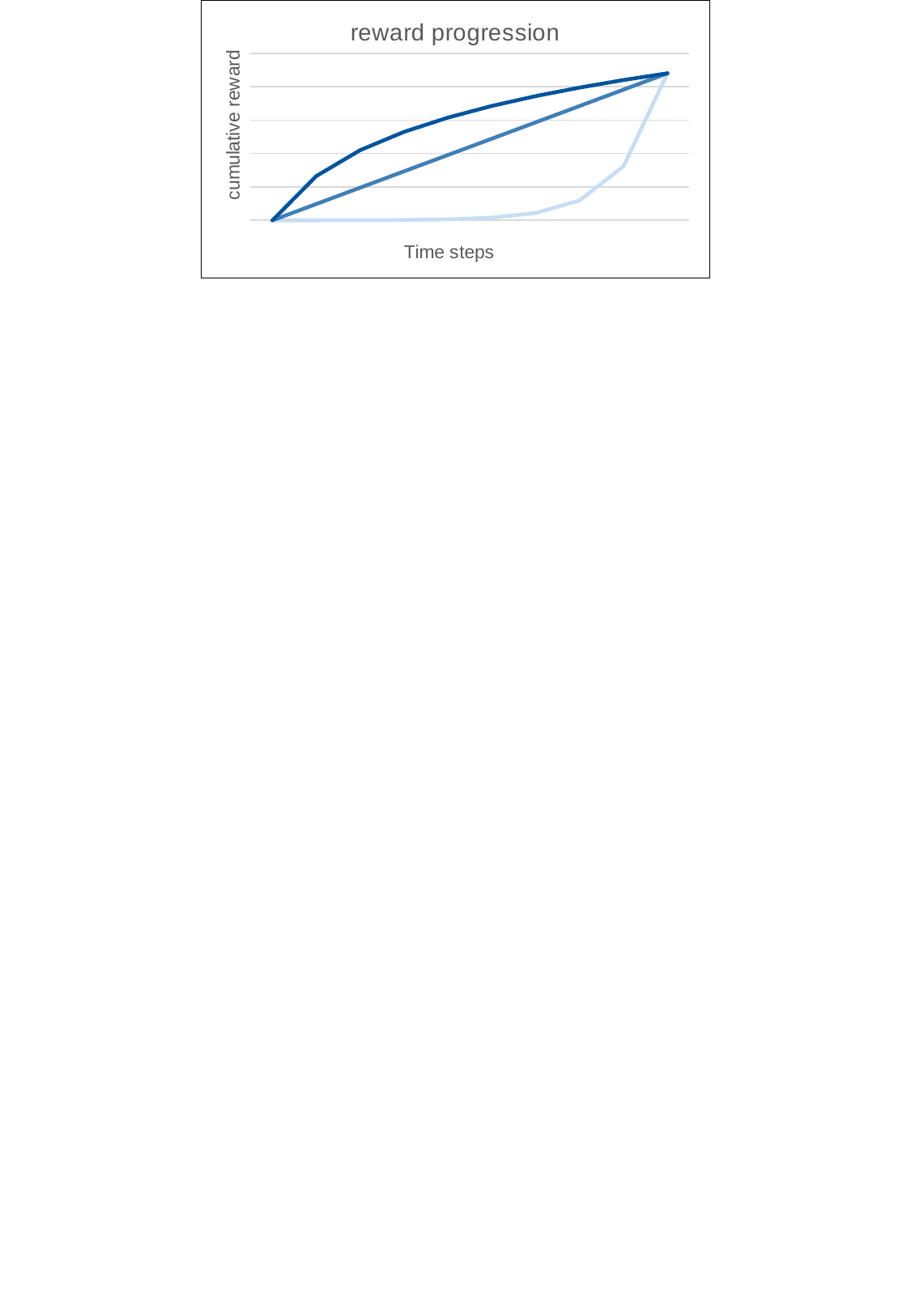

### Chart: reward progression

| Category | Datenreihe 1 | Datenreihe 2 | Datenreihe 3 |
|---|---|---|---|
| 1 | 0.0 | 0.0 | 0.0 |
| 2 | 4.670774270471606 | 2447.083056997584 | 6629.808618336461 |
| 3 | 17.367255094728623 | 4894.166113995168 | 10507.998047021232 |
| 4 | 51.87986820468519 | 7341.249170992753 | 13259.617236672922 |
| 5 | 145.69487727411754 | 9788.332227990337 | 15393.938894641795 |
| 6 | 400.71051166427605 | 12235.415284987921 | 17137.80666535769 |
| 7 | 1093.9148765999994 | 14682.498341985505 | 18612.225856986788 |
| 8 | 2978.239705213269 | 17129.58139898309 | 19889.42585500938 |
| 9 | 8100.365645746925 | 19576.664455980674 | 21015.996094042464 |
| 10 | 22023.747512978258 | 22023.747512978258 | 22023.747512978258 |